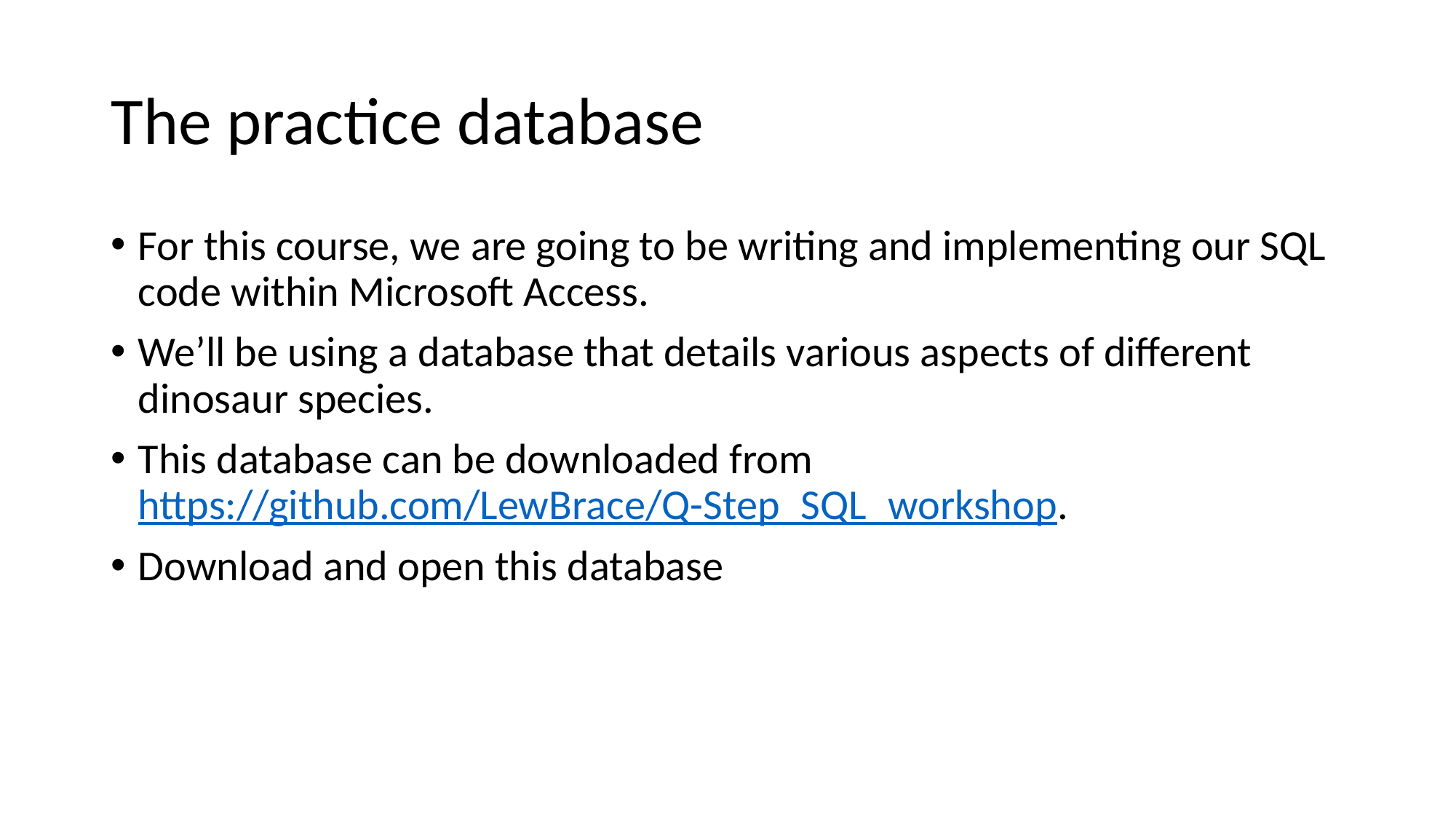

# The practice database
For this course, we are going to be writing and implementing our SQL code within Microsoft Access.
We’ll be using a database that details various aspects of different dinosaur species.
This database can be downloaded from https://github.com/LewBrace/Q-Step_SQL_workshop.
Download and open this database